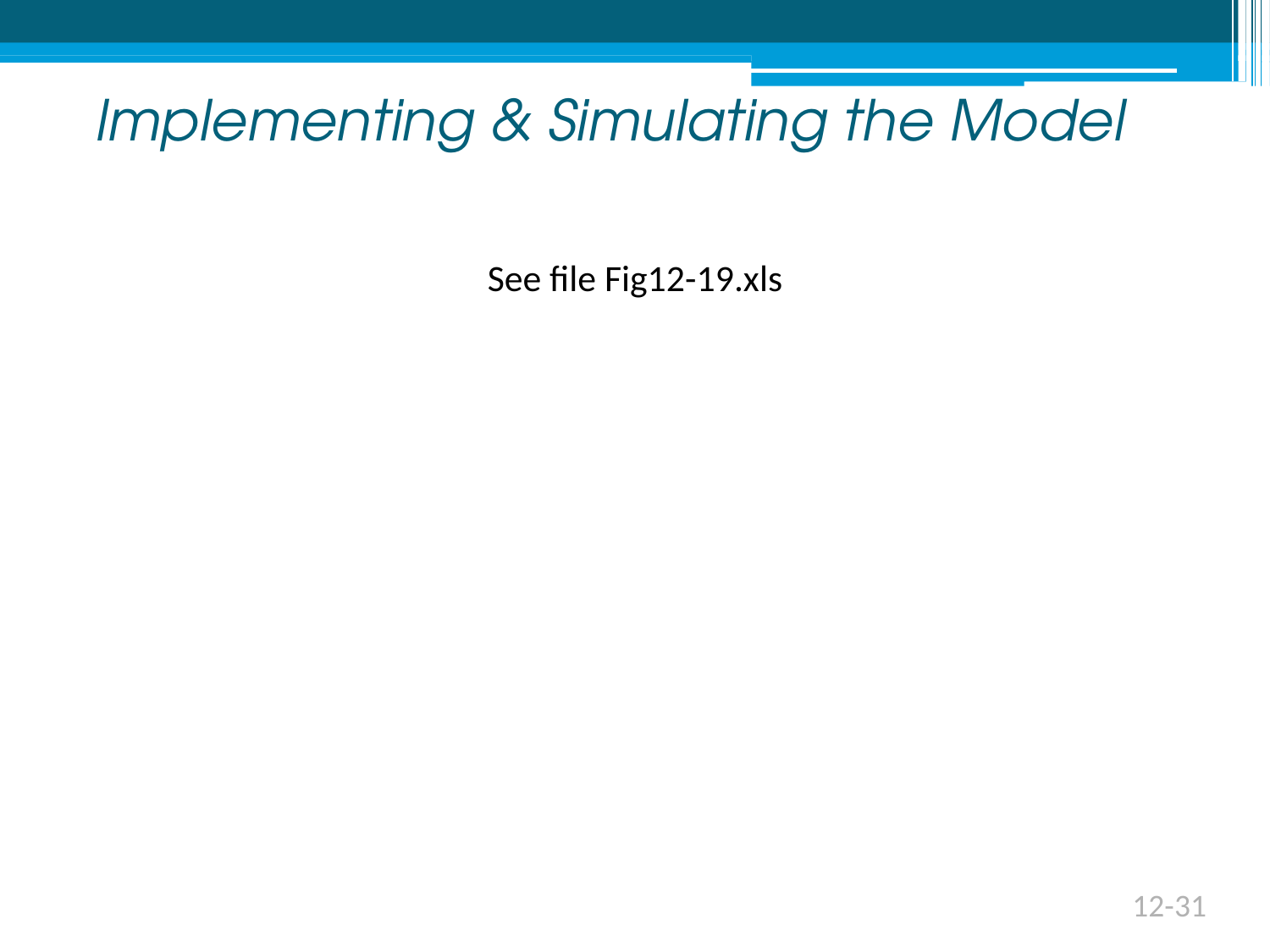

12-31
# Implementing & Simulating the Model
See file Fig12-19.xls